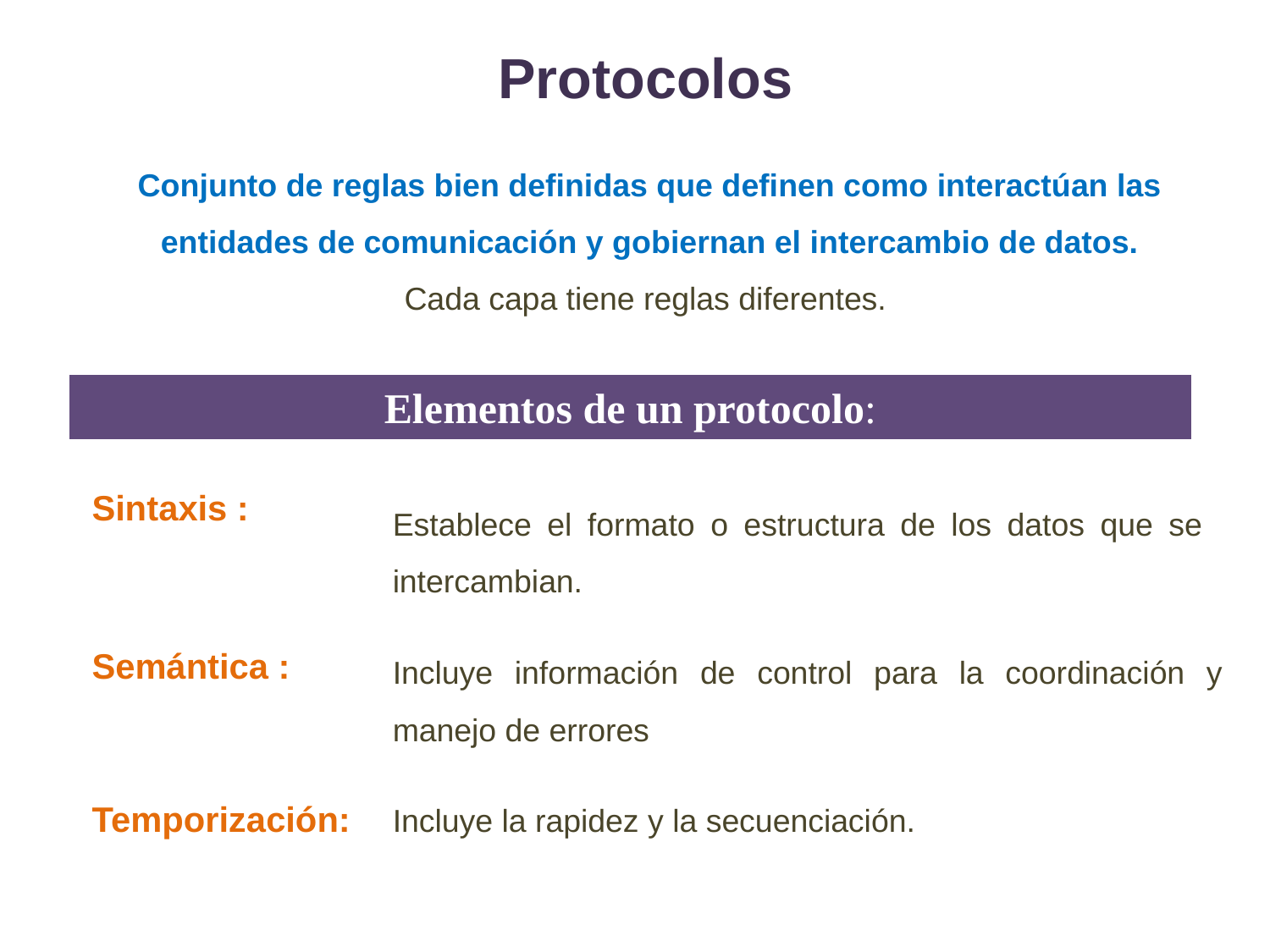

Protocolos
Conjunto de reglas bien definidas que definen como interactúan las entidades de comunicación y gobiernan el intercambio de datos. Cada capa tiene reglas diferentes.
Elementos de un protocolo:
Sintaxis :
Establece el formato o estructura de los datos que se intercambian.
Incluye información de control para la coordinación y manejo de errores
Semántica :
Incluye la rapidez y la secuenciación.
Temporización: